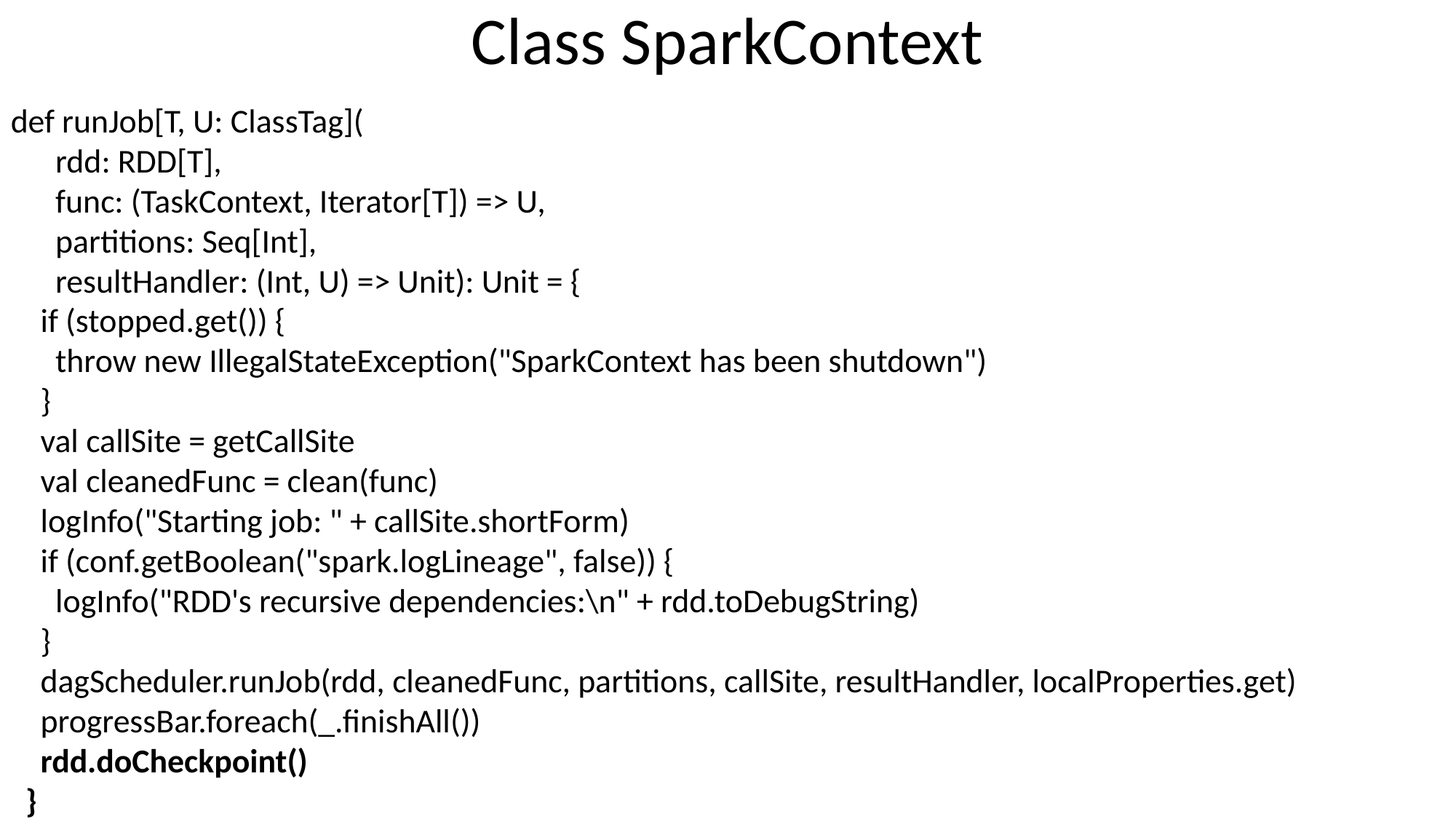

Class SparkContext
def runJob[T, U: ClassTag](
      rdd: RDD[T],
      func: (TaskContext, Iterator[T]) => U,
      partitions: Seq[Int],
      resultHandler: (Int, U) => Unit): Unit = {
    if (stopped.get()) {
      throw new IllegalStateException("SparkContext has been shutdown")
    }
    val callSite = getCallSite
    val cleanedFunc = clean(func)
    logInfo("Starting job: " + callSite.shortForm)
    if (conf.getBoolean("spark.logLineage", false)) {
      logInfo("RDD's recursive dependencies:\n" + rdd.toDebugString)
    }
    dagScheduler.runJob(rdd, cleanedFunc, partitions, callSite, resultHandler, localProperties.get)
    progressBar.foreach(_.finishAll())
    rdd.doCheckpoint()
  }